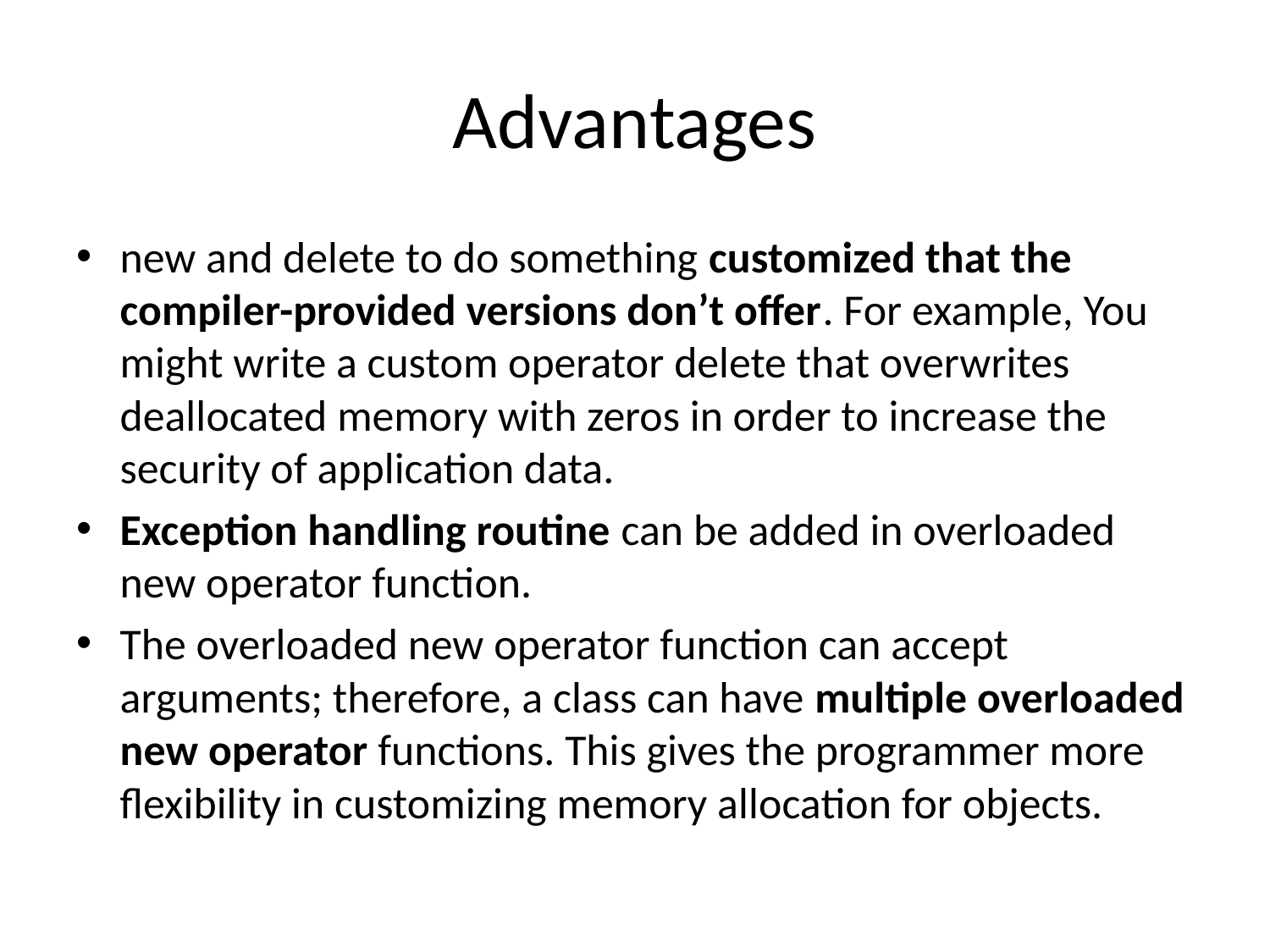

# Advantages
new and delete to do something customized that the compiler-provided versions don’t offer. For example, You might write a custom operator delete that overwrites deallocated memory with zeros in order to increase the security of application data.
Exception handling routine can be added in overloaded new operator function.
The overloaded new operator function can accept arguments; therefore, a class can have multiple overloaded new operator functions. This gives the programmer more flexibility in customizing memory allocation for objects.